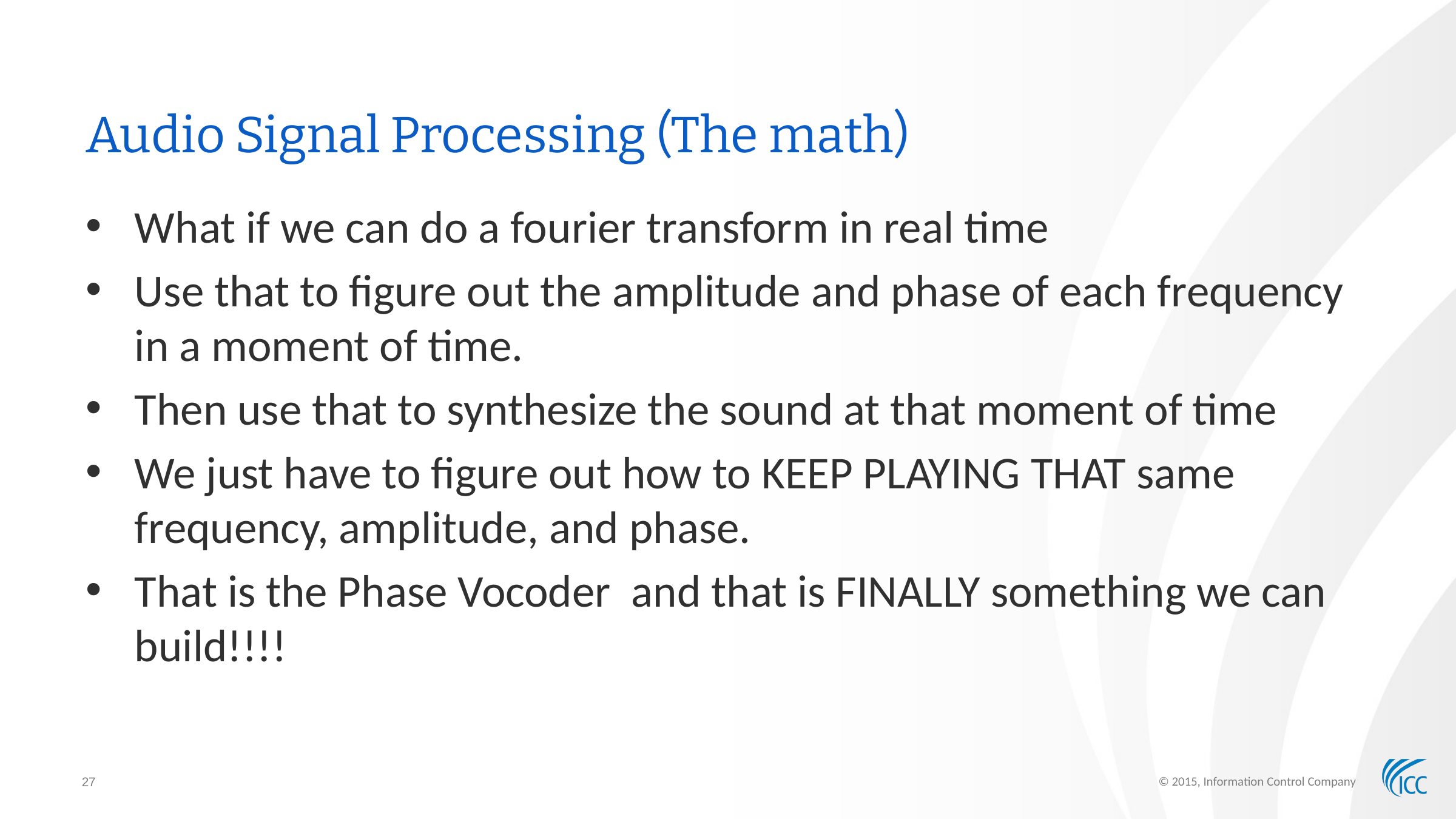

# Audio Signal Processing (The math)
What if we can do a fourier transform in real time
Use that to figure out the amplitude and phase of each frequency in a moment of time.
Then use that to synthesize the sound at that moment of time
We just have to figure out how to KEEP PLAYING THAT same frequency, amplitude, and phase.
That is the Phase Vocoder  and that is FINALLY something we can build!!!!

© 2015, Information Control Company